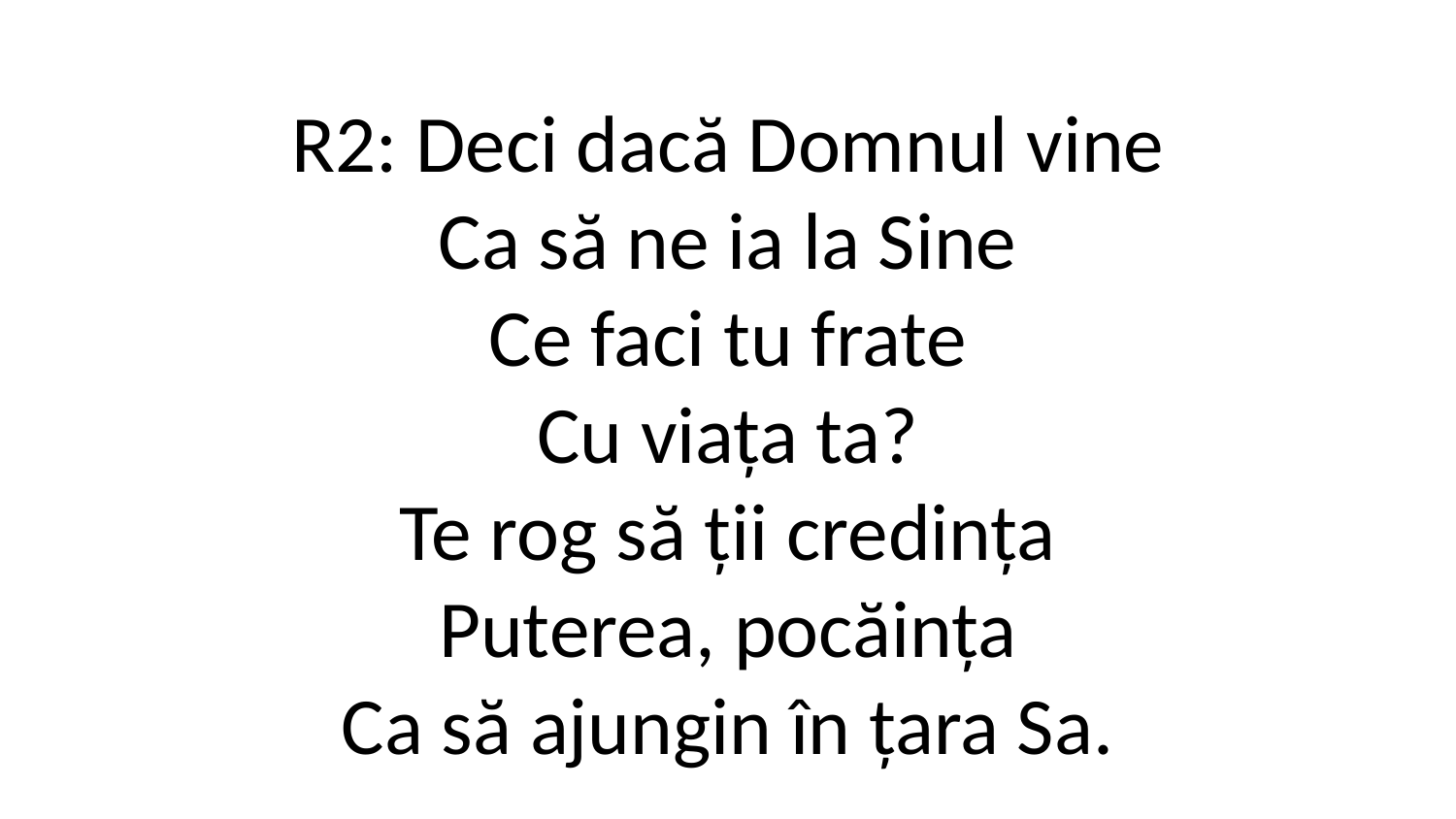

R2: Deci dacă Domnul vine
Ca să ne ia la Sine
Ce faci tu frate
Cu viața ta?
Te rog să ții credința
Puterea, pocăința
Ca să ajungin în țara Sa.